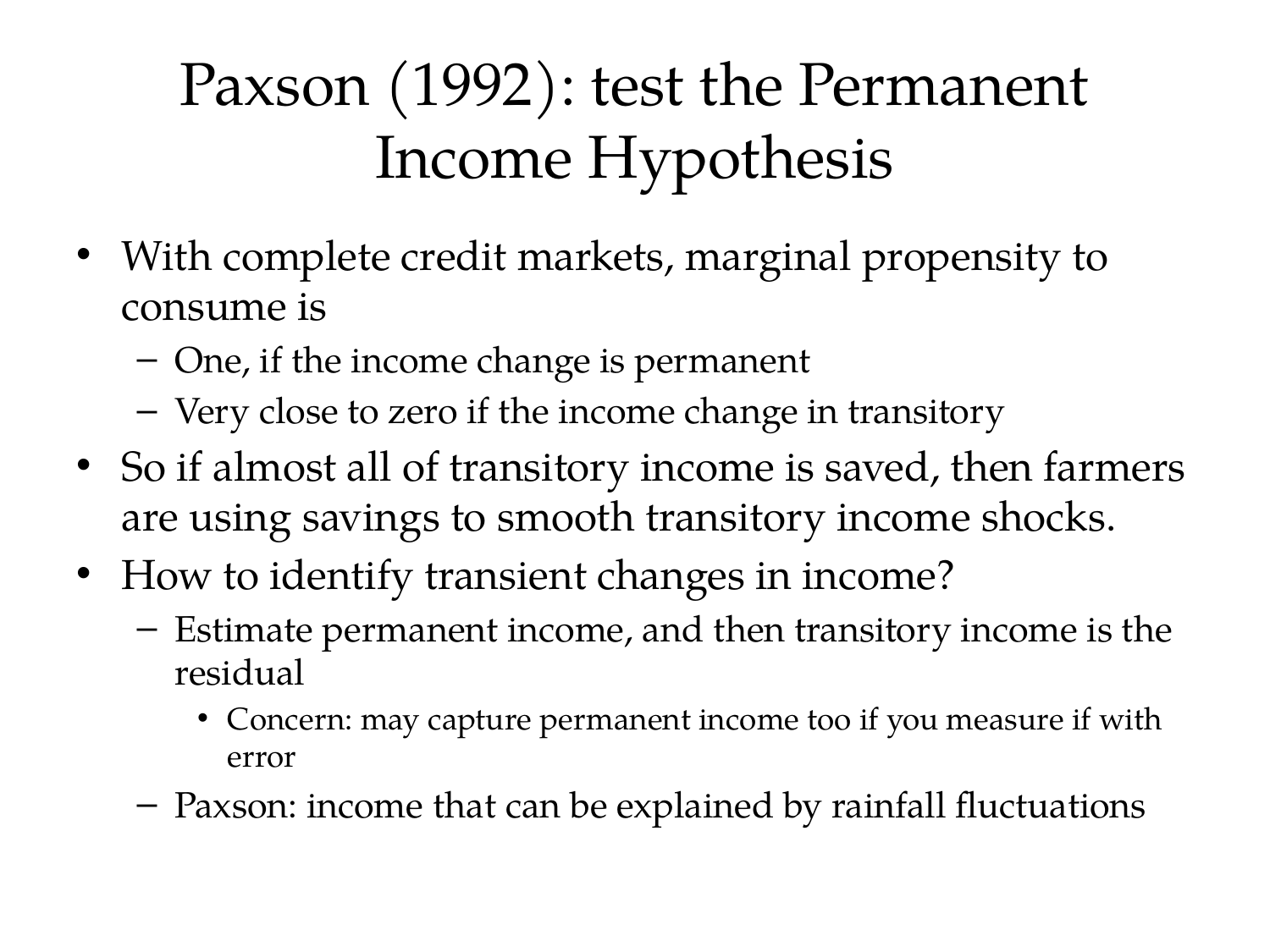

# Paxson (1992): test the Permanent Income Hypothesis
With complete credit markets, marginal propensity to consume is
One, if the income change is permanent
Very close to zero if the income change in transitory
So if almost all of transitory income is saved, then farmers are using savings to smooth transitory income shocks.
How to identify transient changes in income?
Estimate permanent income, and then transitory income is the residual
Concern: may capture permanent income too if you measure if with error
Paxson: income that can be explained by rainfall fluctuations